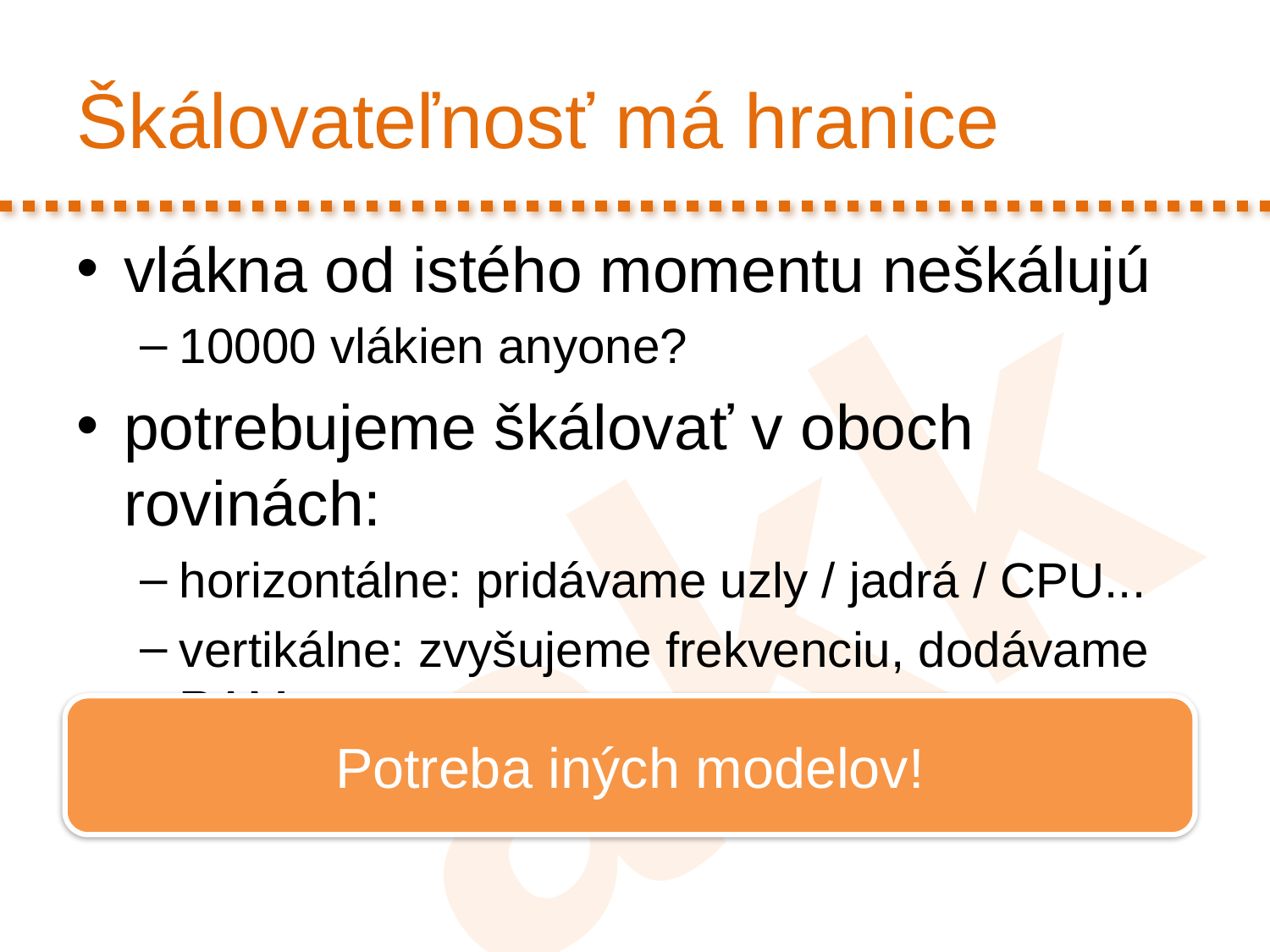

# Škálovateľnosť má hranice
vlákna od istého momentu neškálujú
10000 vlákien anyone?
potrebujeme škálovať v oboch rovinách:
horizontálne: pridávame uzly / jadrá / CPU...
vertikálne: zvyšujeme frekvenciu, dodávame RAM...
Potreba iných modelov!